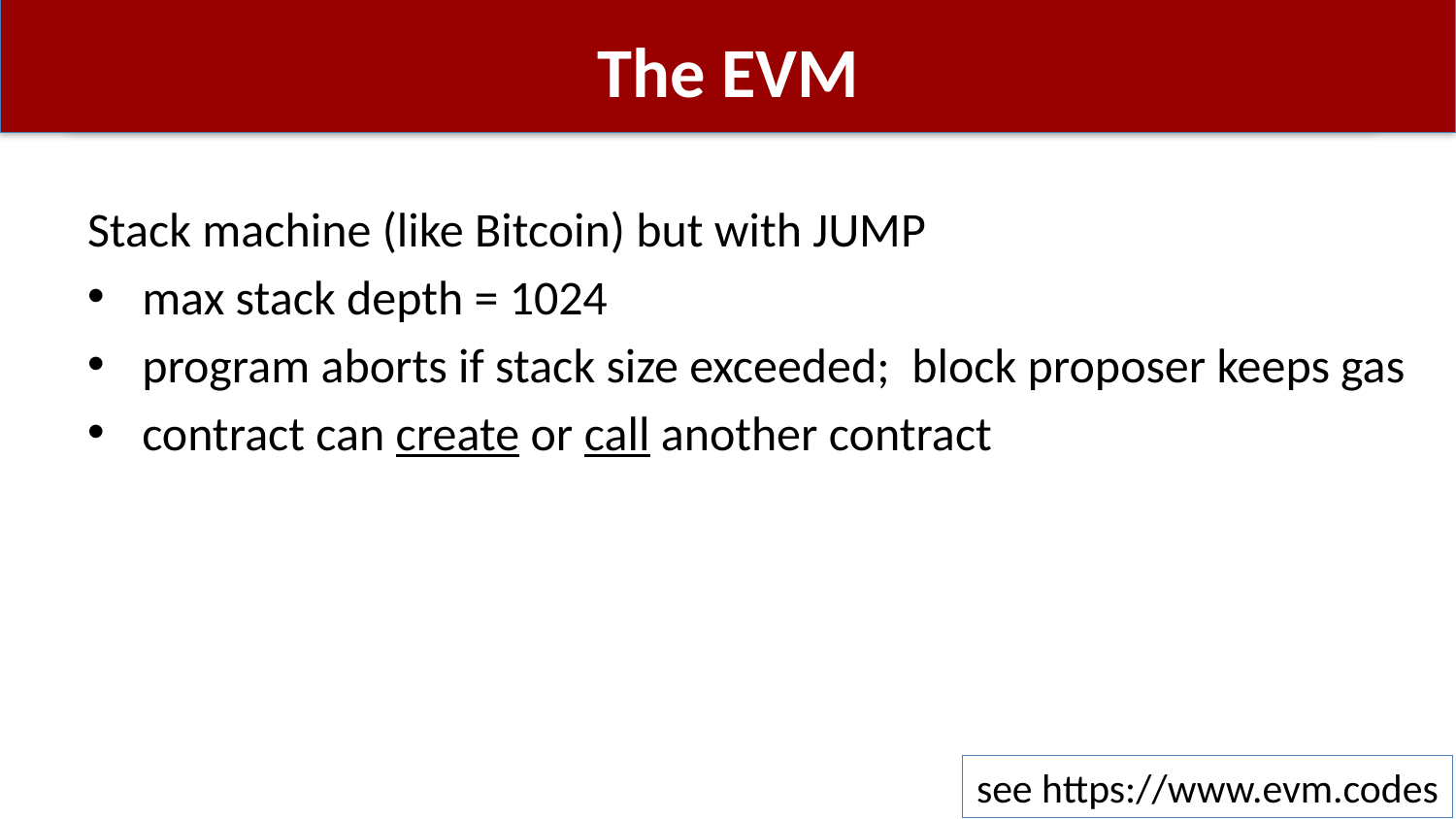

# The EVM
Stack machine (like Bitcoin) but with JUMP
max stack depth = 1024
program aborts if stack size exceeded;  block proposer keeps gas
contract can create or call another contract

see https://www.evm.codes